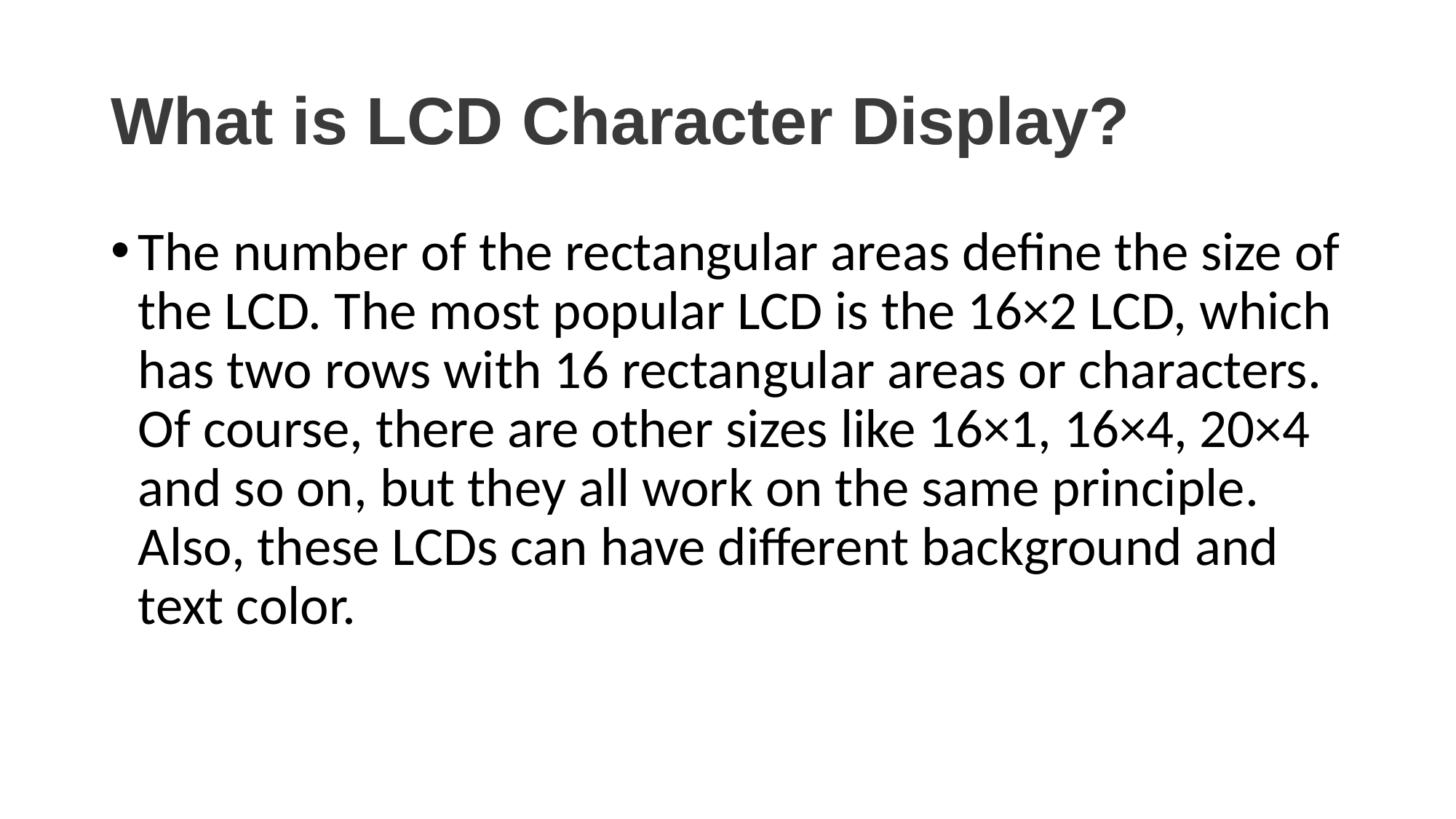

# What is LCD Character Display?
The number of the rectangular areas define the size of the LCD. The most popular LCD is the 16×2 LCD, which has two rows with 16 rectangular areas or characters. Of course, there are other sizes like 16×1, 16×4, 20×4 and so on, but they all work on the same principle. Also, these LCDs can have different background and text color.